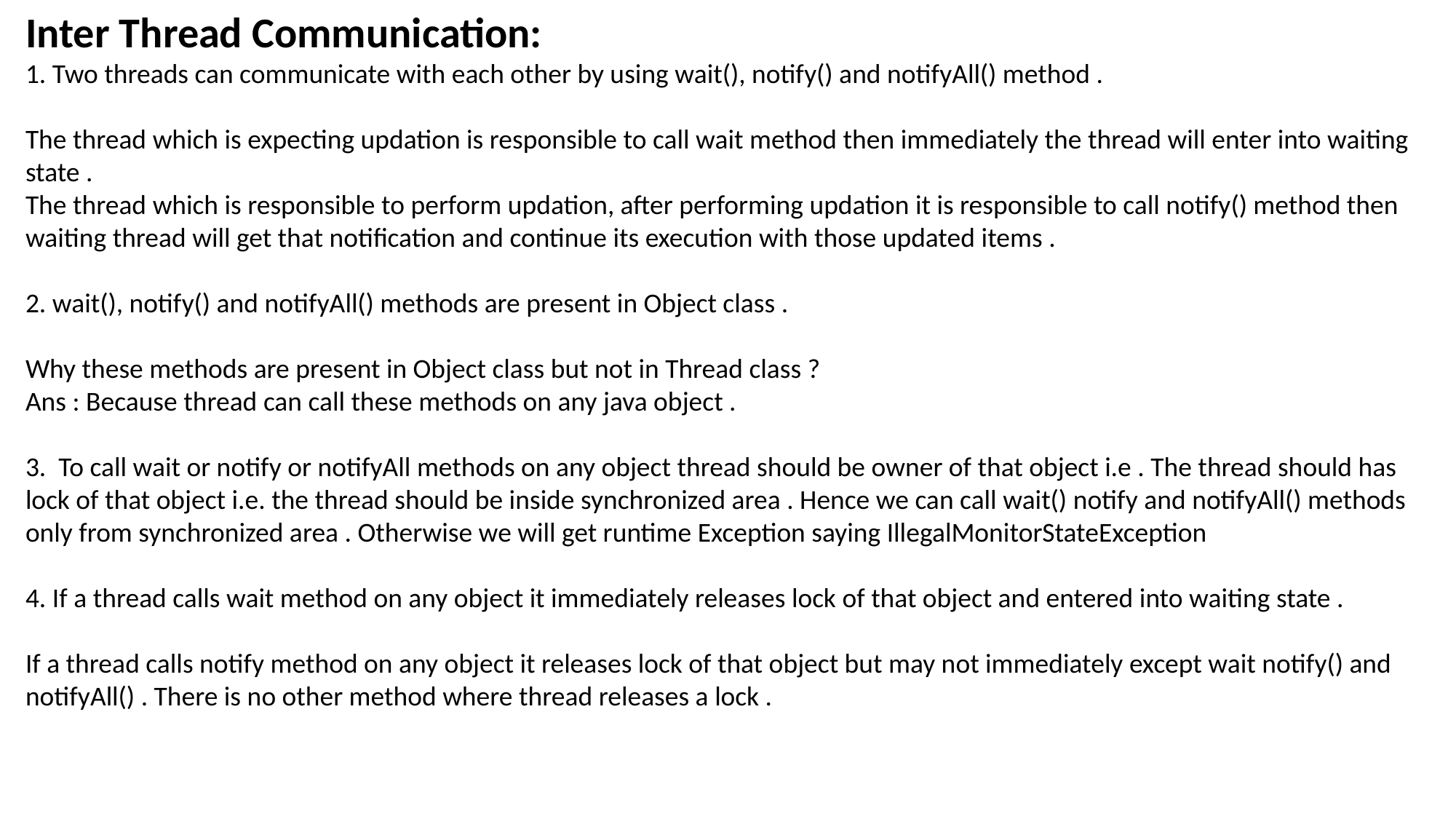

Inter Thread Communication:
1. Two threads can communicate with each other by using wait(), notify() and notifyAll() method .

The thread which is expecting updation is responsible to call wait method then immediately the thread will enter into waiting state .
The thread which is responsible to perform updation, after performing updation it is responsible to call notify() method then waiting thread will get that notification and continue its execution with those updated items .

2. wait(), notify() and notifyAll() methods are present in Object class .

Why these methods are present in Object class but not in Thread class ?
Ans : Because thread can call these methods on any java object .

3.  To call wait or notify or notifyAll methods on any object thread should be owner of that object i.e . The thread should has lock of that object i.e. the thread should be inside synchronized area . Hence we can call wait() notify and notifyAll() methods only from synchronized area . Otherwise we will get runtime Exception saying IllegalMonitorStateException

4. If a thread calls wait method on any object it immediately releases lock of that object and entered into waiting state .

If a thread calls notify method on any object it releases lock of that object but may not immediately except wait notify() and notifyAll() . There is no other method where thread releases a lock .